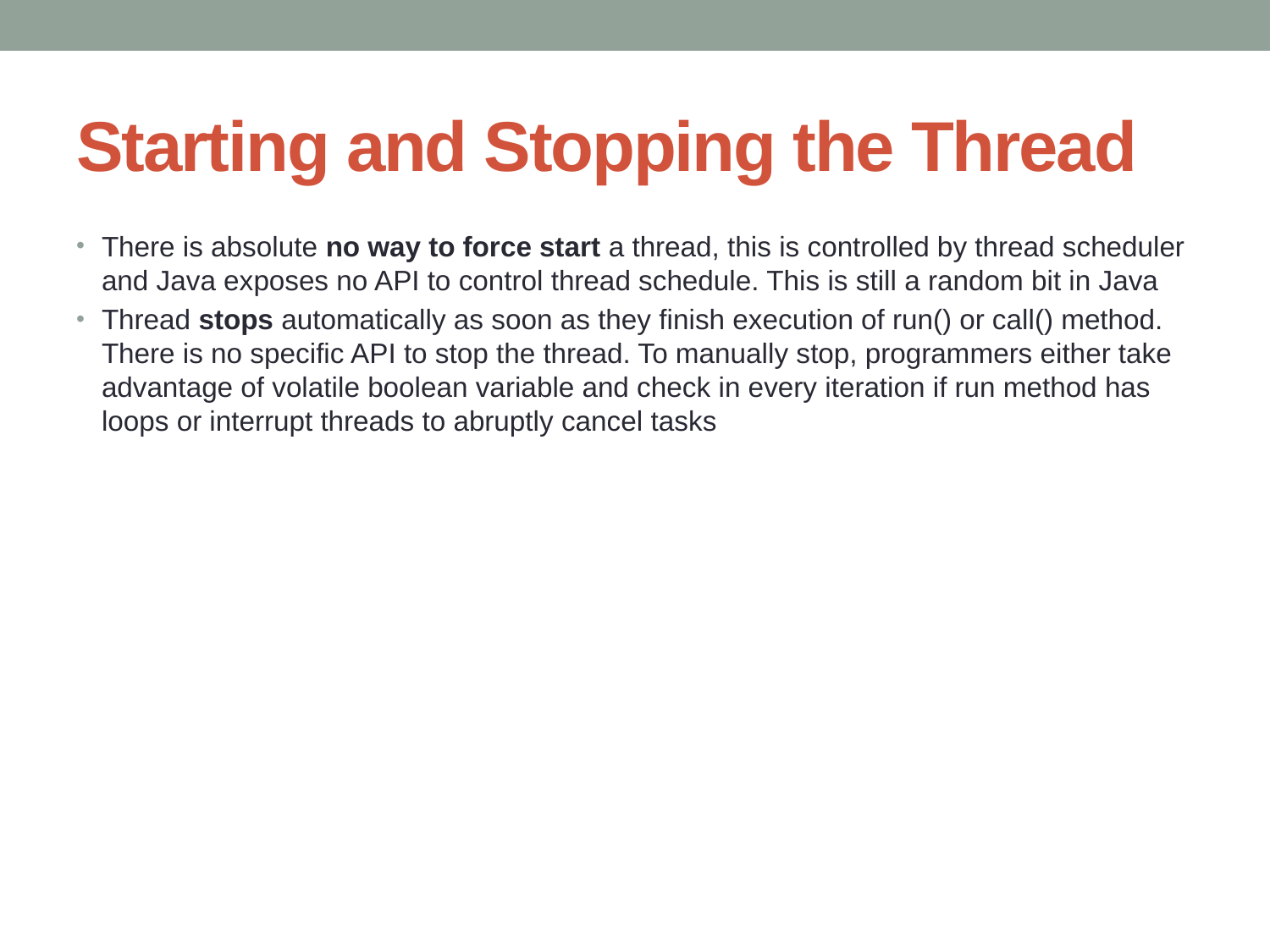

# Starting and Stopping the Thread
There is absolute no way to force start a thread, this is controlled by thread scheduler and Java exposes no API to control thread schedule. This is still a random bit in Java
Thread stops automatically as soon as they finish execution of run() or call() method. There is no specific API to stop the thread. To manually stop, programmers either take advantage of volatile boolean variable and check in every iteration if run method has loops or interrupt threads to abruptly cancel tasks